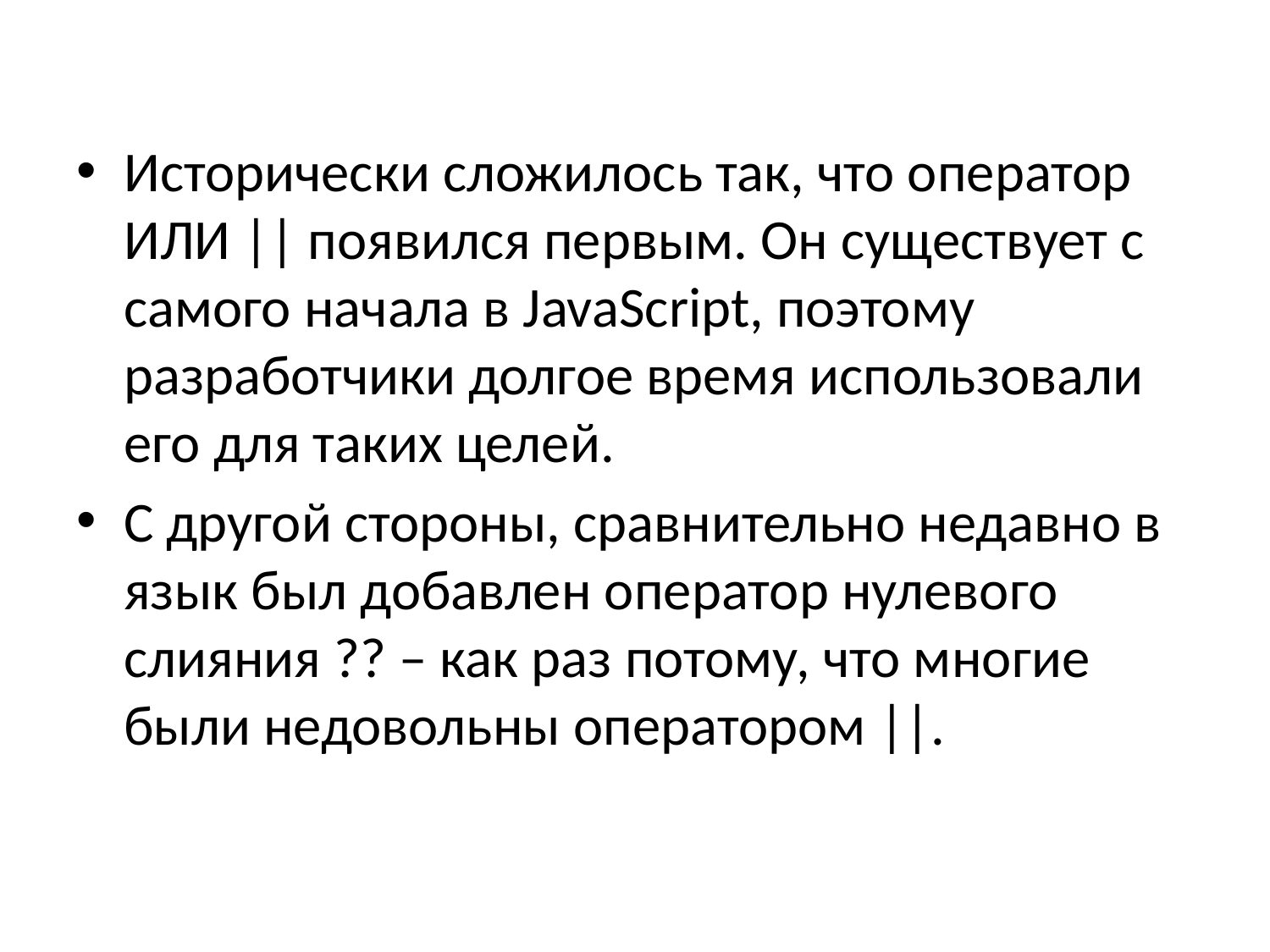

Исторически сложилось так, что оператор ИЛИ || появился первым. Он существует с самого начала в JavaScript, поэтому разработчики долгое время использовали его для таких целей.
С другой стороны, сравнительно недавно в язык был добавлен оператор нулевого слияния ?? – как раз потому, что многие были недовольны оператором ||.